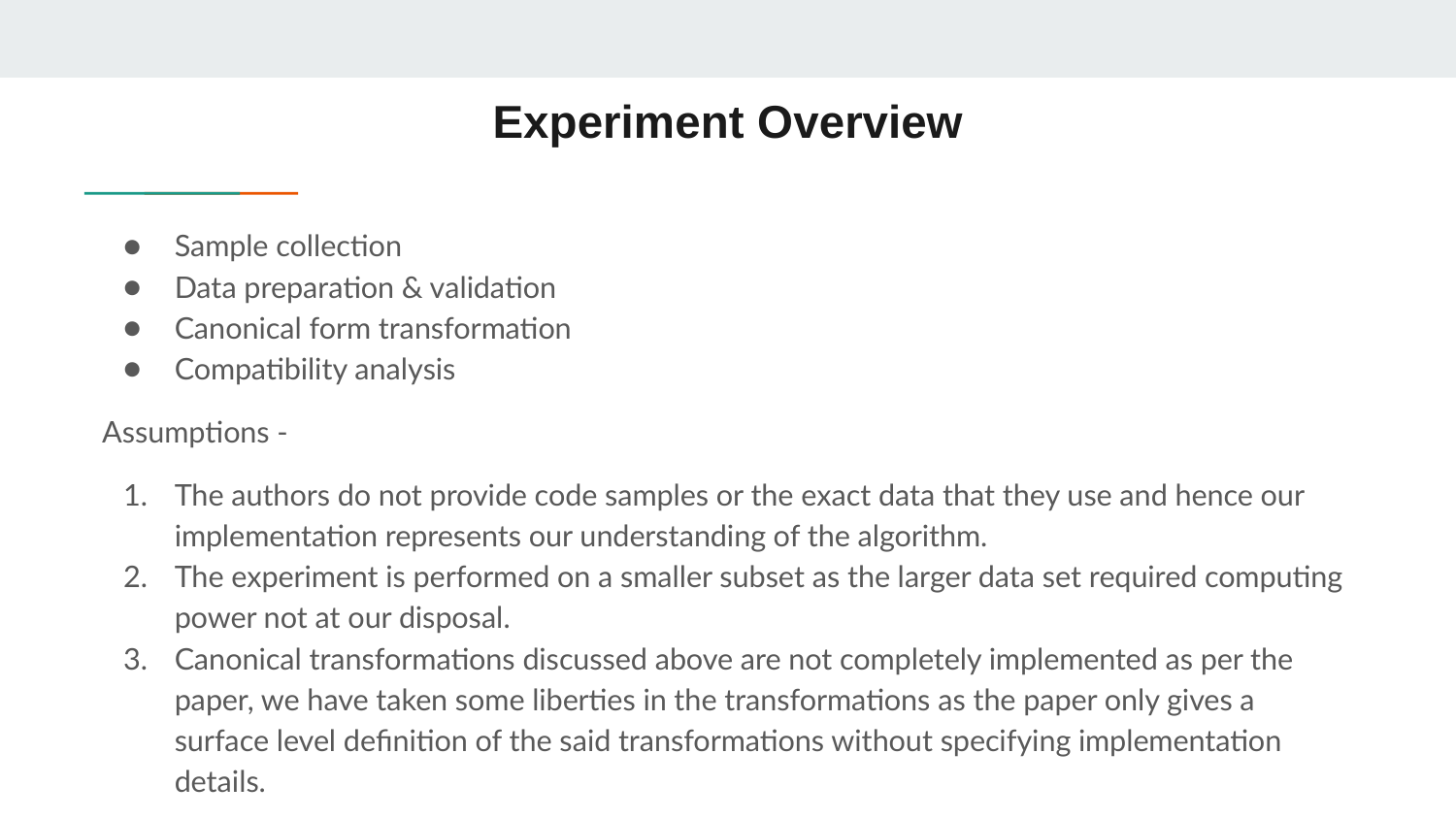

# Experiment Overview
Sample collection
Data preparation & validation
Canonical form transformation
Compatibility analysis
Assumptions -
The authors do not provide code samples or the exact data that they use and hence our implementation represents our understanding of the algorithm.
The experiment is performed on a smaller subset as the larger data set required computing power not at our disposal.
Canonical transformations discussed above are not completely implemented as per the paper, we have taken some liberties in the transformations as the paper only gives a surface level definition of the said transformations without specifying implementation details.